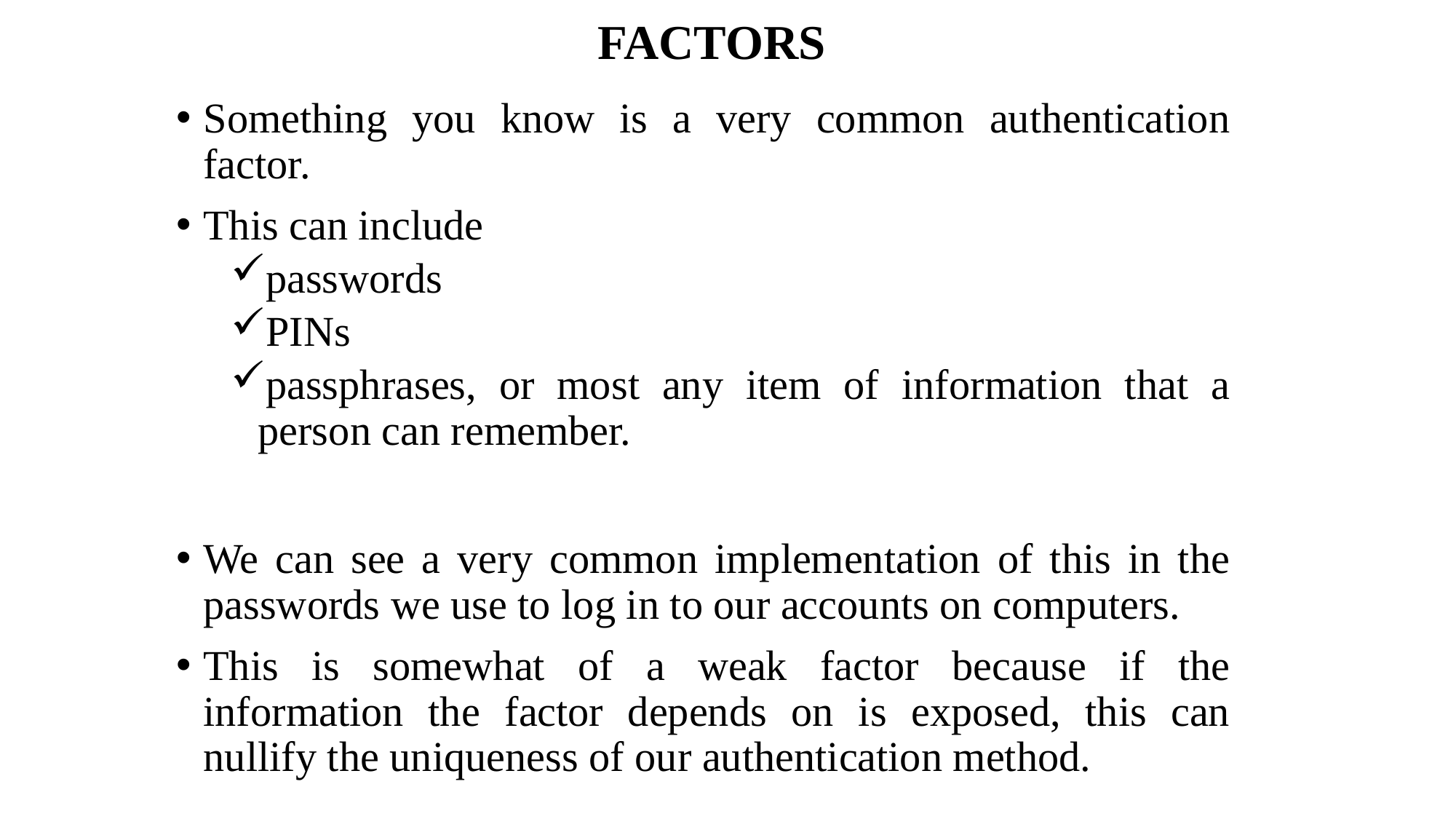

# FACTORS
Something you know is a very common authentication factor.
This can include
passwords
PINs
passphrases, or most any item of information that a person can remember.

We can see a very common implementation of this in the passwords we use to log in to our accounts on computers.
This is somewhat of a weak factor because if the information the factor depends on is exposed, this can nullify the uniqueness of our authentication method.